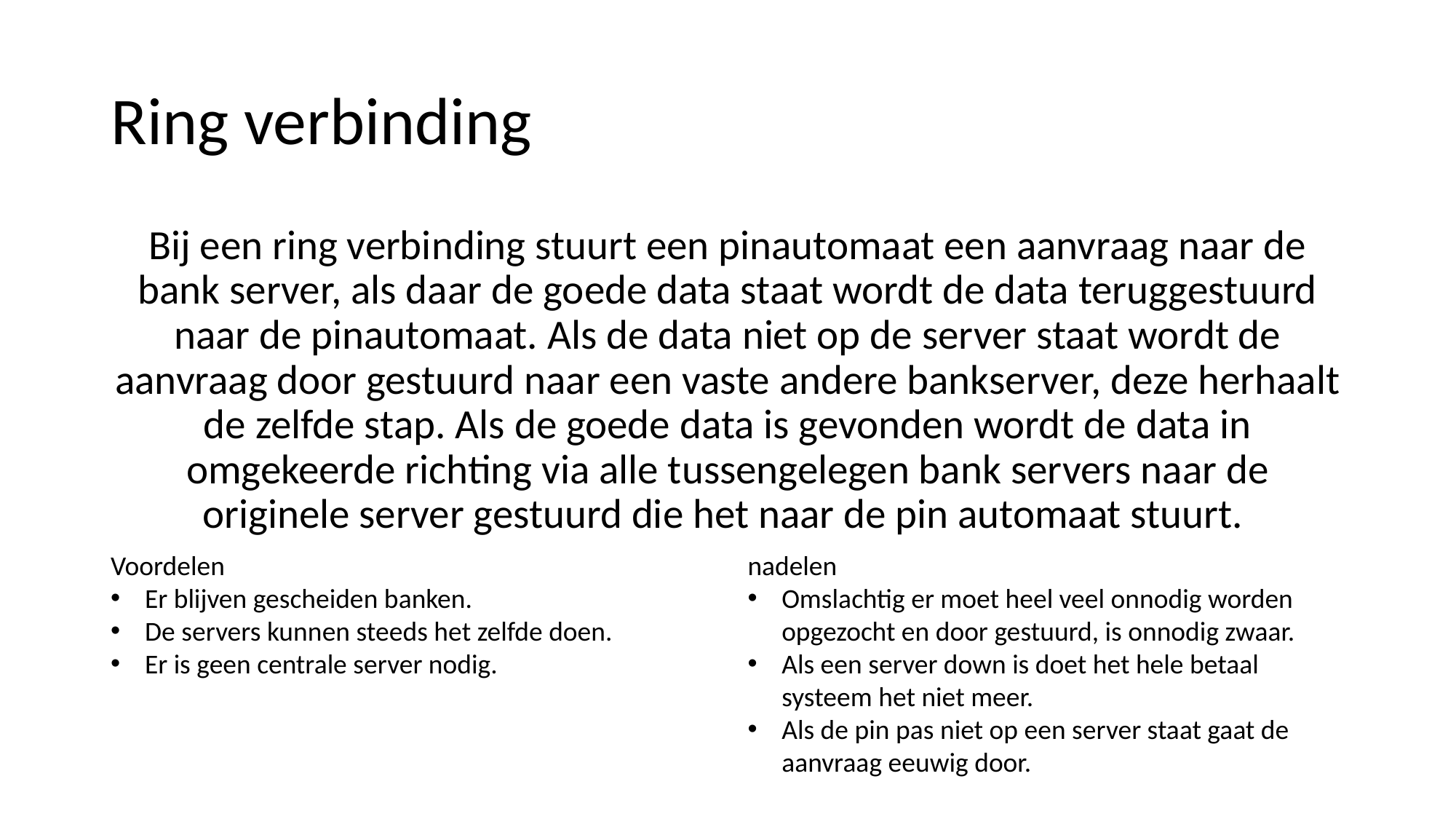

# Ring verbinding
Bij een ring verbinding stuurt een pinautomaat een aanvraag naar de bank server, als daar de goede data staat wordt de data teruggestuurd naar de pinautomaat. Als de data niet op de server staat wordt de aanvraag door gestuurd naar een vaste andere bankserver, deze herhaalt de zelfde stap. Als de goede data is gevonden wordt de data in omgekeerde richting via alle tussengelegen bank servers naar de originele server gestuurd die het naar de pin automaat stuurt.
Voordelen
Er blijven gescheiden banken.
De servers kunnen steeds het zelfde doen.
Er is geen centrale server nodig.
nadelen
Omslachtig er moet heel veel onnodig worden opgezocht en door gestuurd, is onnodig zwaar.
Als een server down is doet het hele betaal systeem het niet meer.
Als de pin pas niet op een server staat gaat de aanvraag eeuwig door.